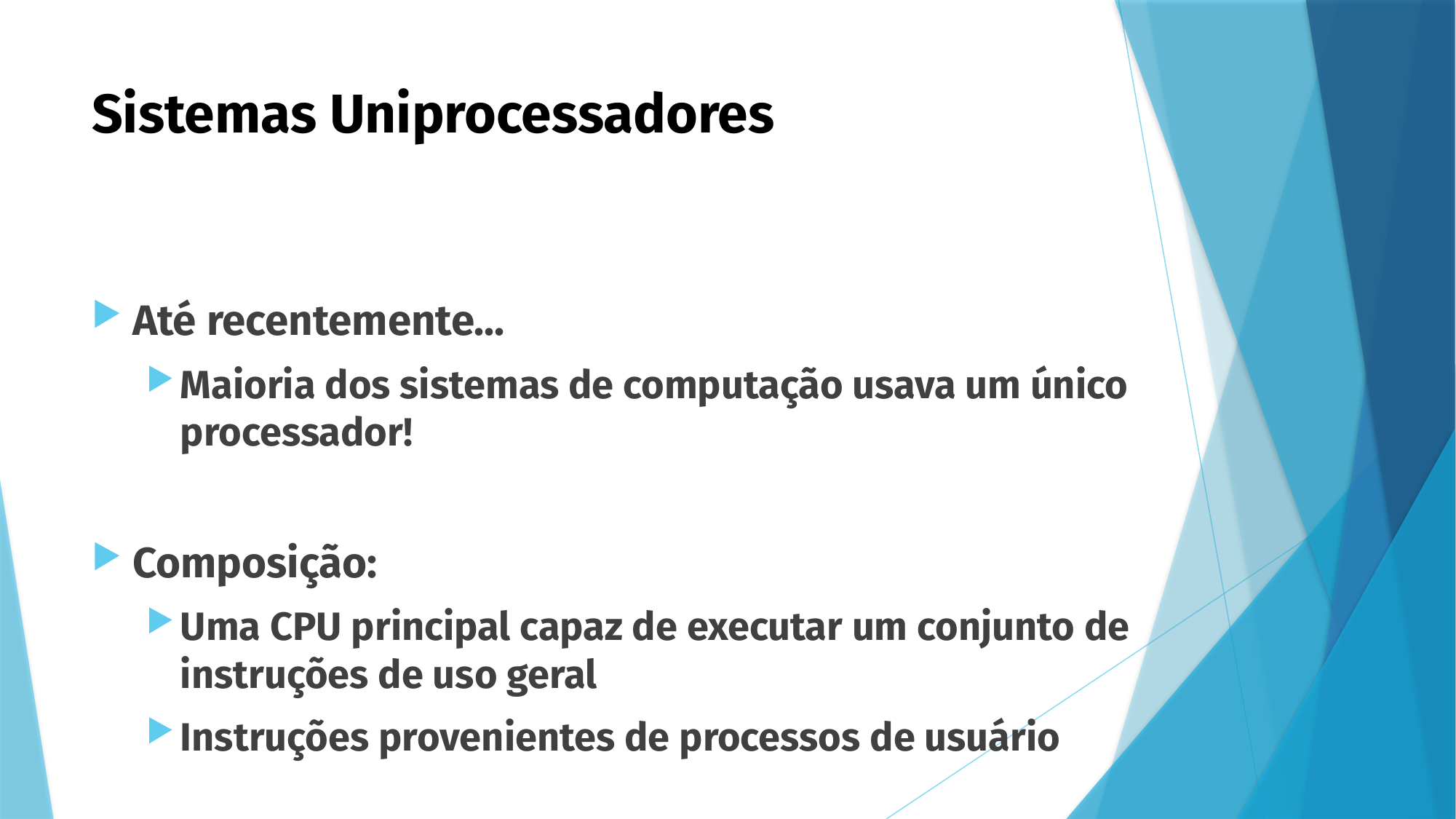

# Sistemas Uniprocessadores
Até recentemente...
Maioria dos sistemas de computação usava um único processador!

Composição:
Uma CPU principal capaz de executar um conjunto de instruções de uso geral
Instruções provenientes de processos de usuário